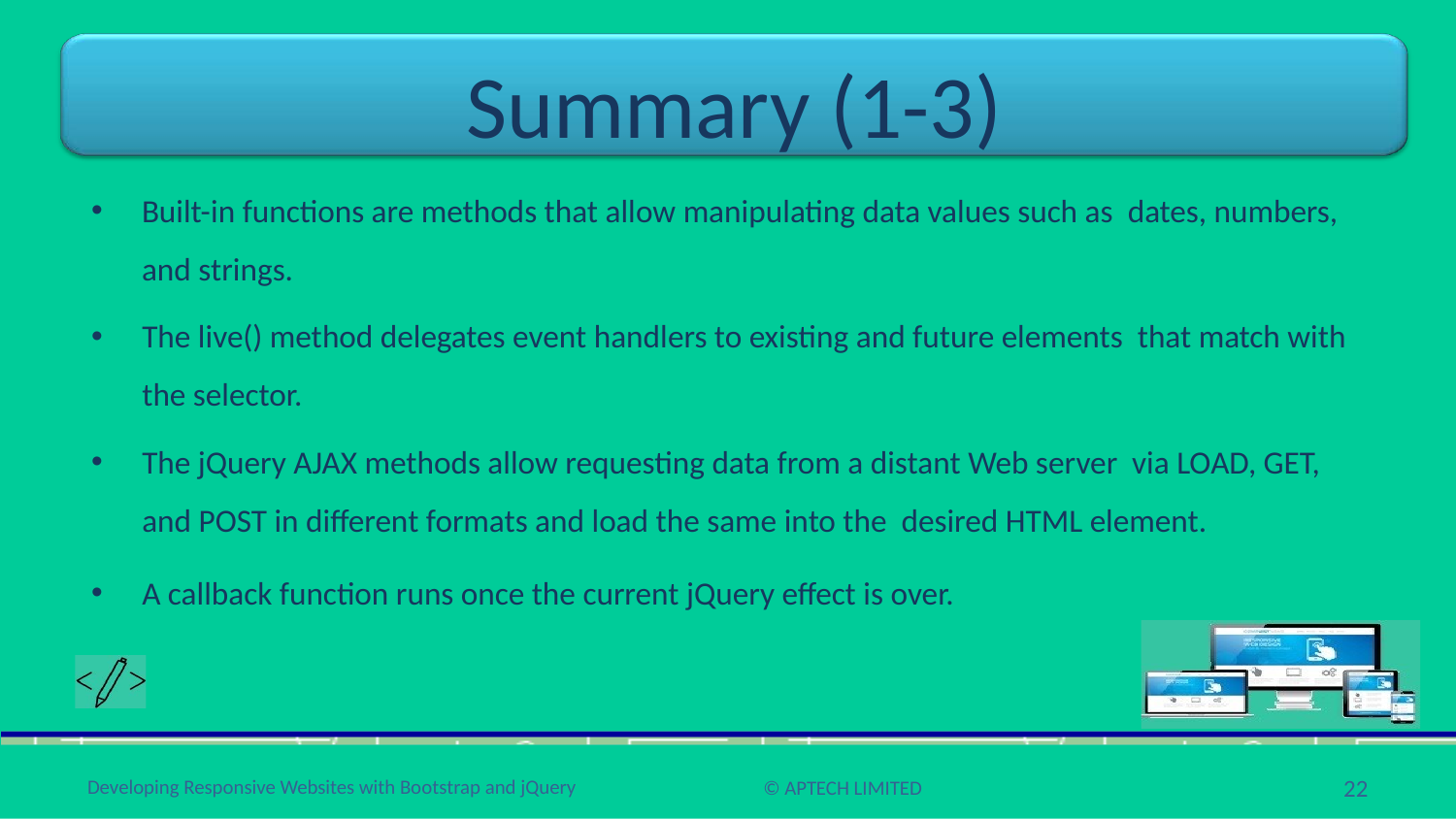

# Summary (1-3)
Built-in functions are methods that allow manipulating data values such as  dates, numbers, and strings.
The live() method delegates event handlers to existing and future elements  that match with the selector.
The jQuery AJAX methods allow requesting data from a distant Web server  via LOAD, GET, and POST in different formats and load the same into the  desired HTML element.
A callback function runs once the current jQuery effect is over.
22
Developing Responsive Websites with Bootstrap and jQuery
© APTECH LIMITED